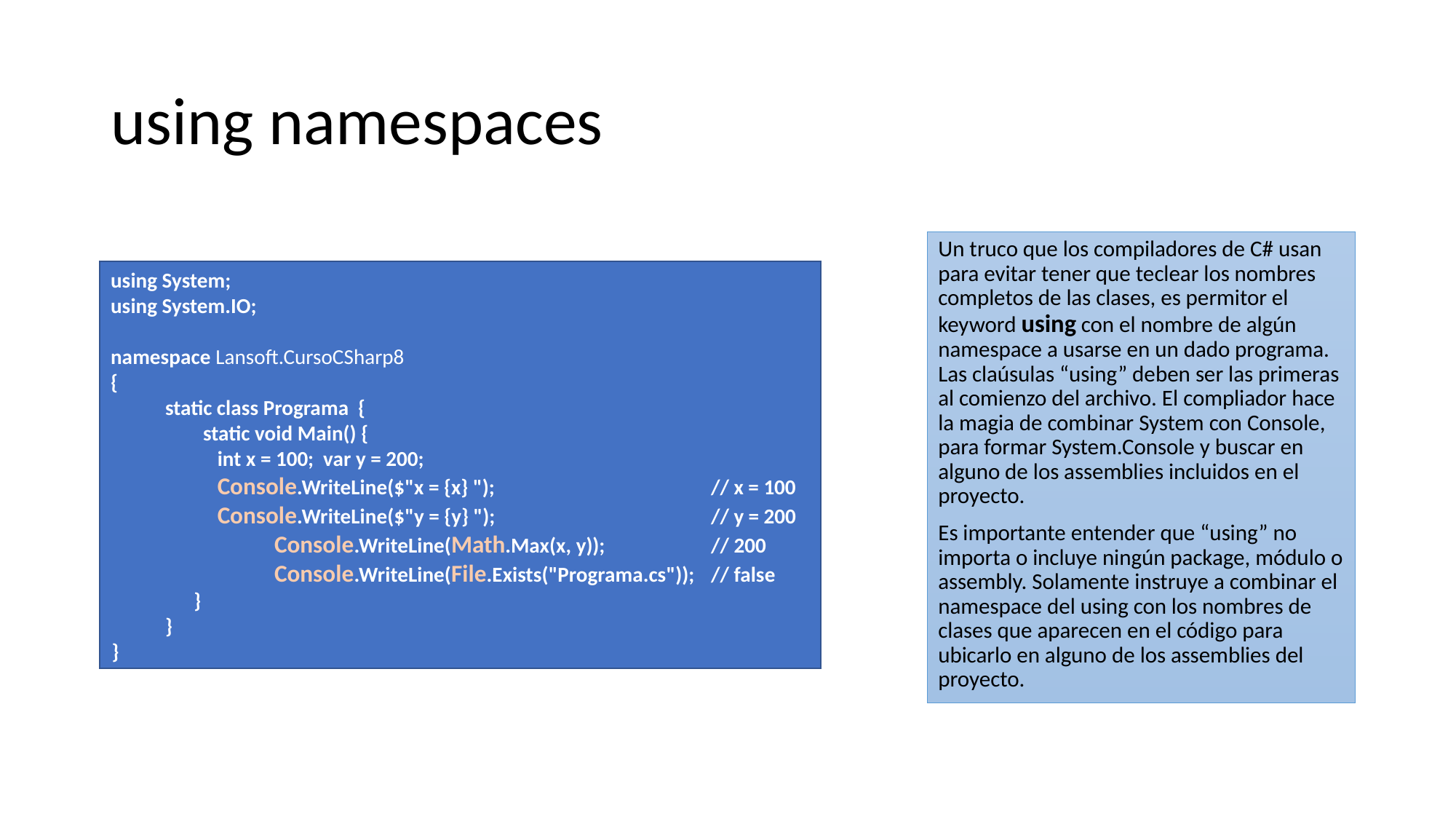

# using namespaces
Un truco que los compiladores de C# usan para evitar tener que teclear los nombres completos de las clases, es permitor el keyword using con el nombre de algún namespace a usarse en un dado programa. Las claúsulas “using” deben ser las primeras al comienzo del archivo. El compliador hace la magia de combinar System con Console, para formar System.Console y buscar en alguno de los assemblies incluidos en el proyecto.
Es importante entender que “using” no importa o incluye ningún package, módulo o assembly. Solamente instruye a combinar el namespace del using con los nombres de clases que aparecen en el código para ubicarlo en alguno de los assemblies del proyecto.

using System;
using System.IO;

namespace Lansoft.CursoCSharp8
{
static class Programa  {
        static void Main() {
           int x = 100;  var y = 200;
           Console.WriteLine($"x = {x} ");		// x = 100
           Console.WriteLine($"y = {y} ");		// y = 200
	Console.WriteLine(Math.Max(x, y));   	// 200
	Console.WriteLine(File.Exists("Programa.cs")); 	// false
      }
}
}